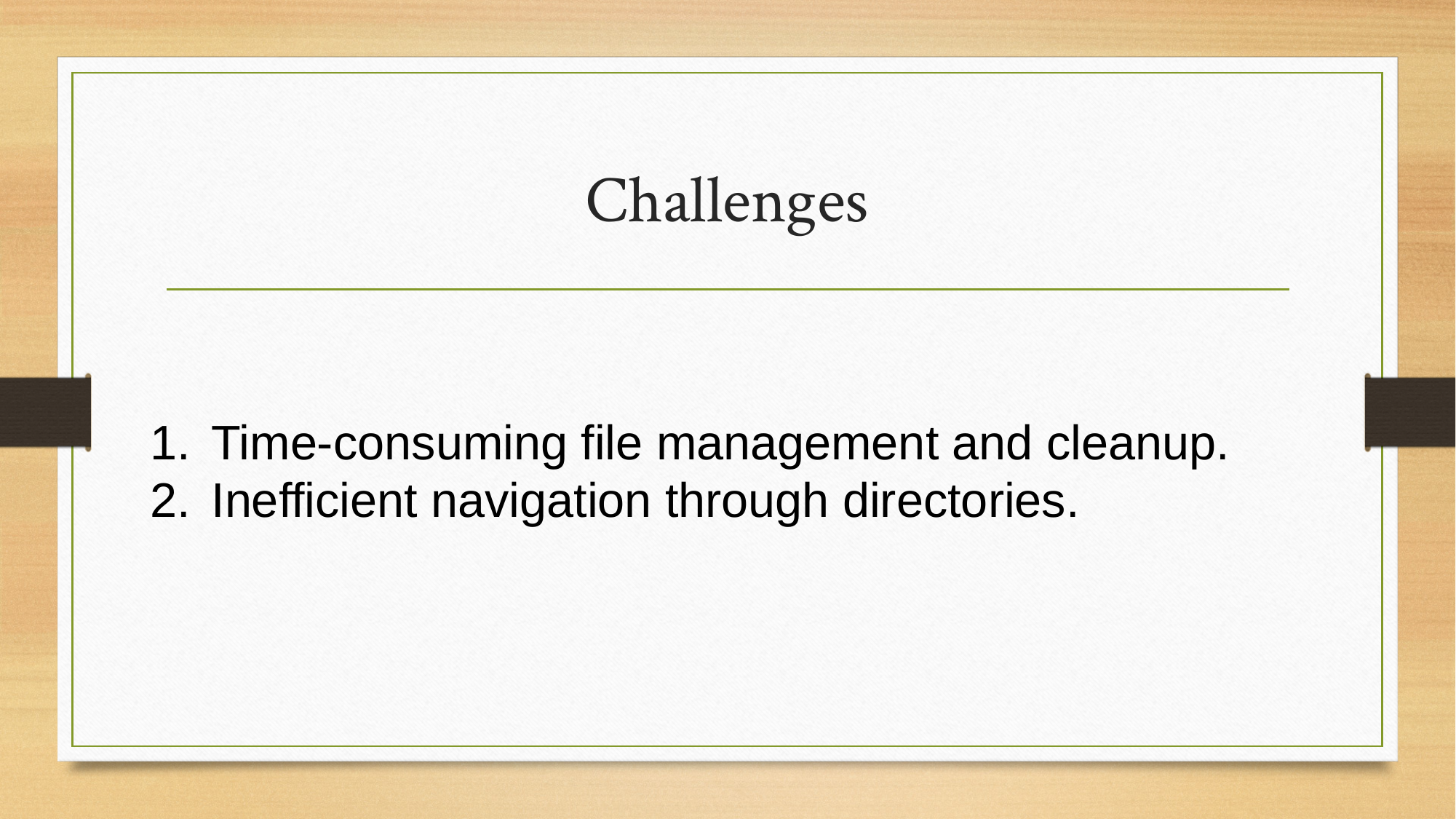

# Challenges

Time-consuming file management and cleanup.
Inefficient navigation through directories.